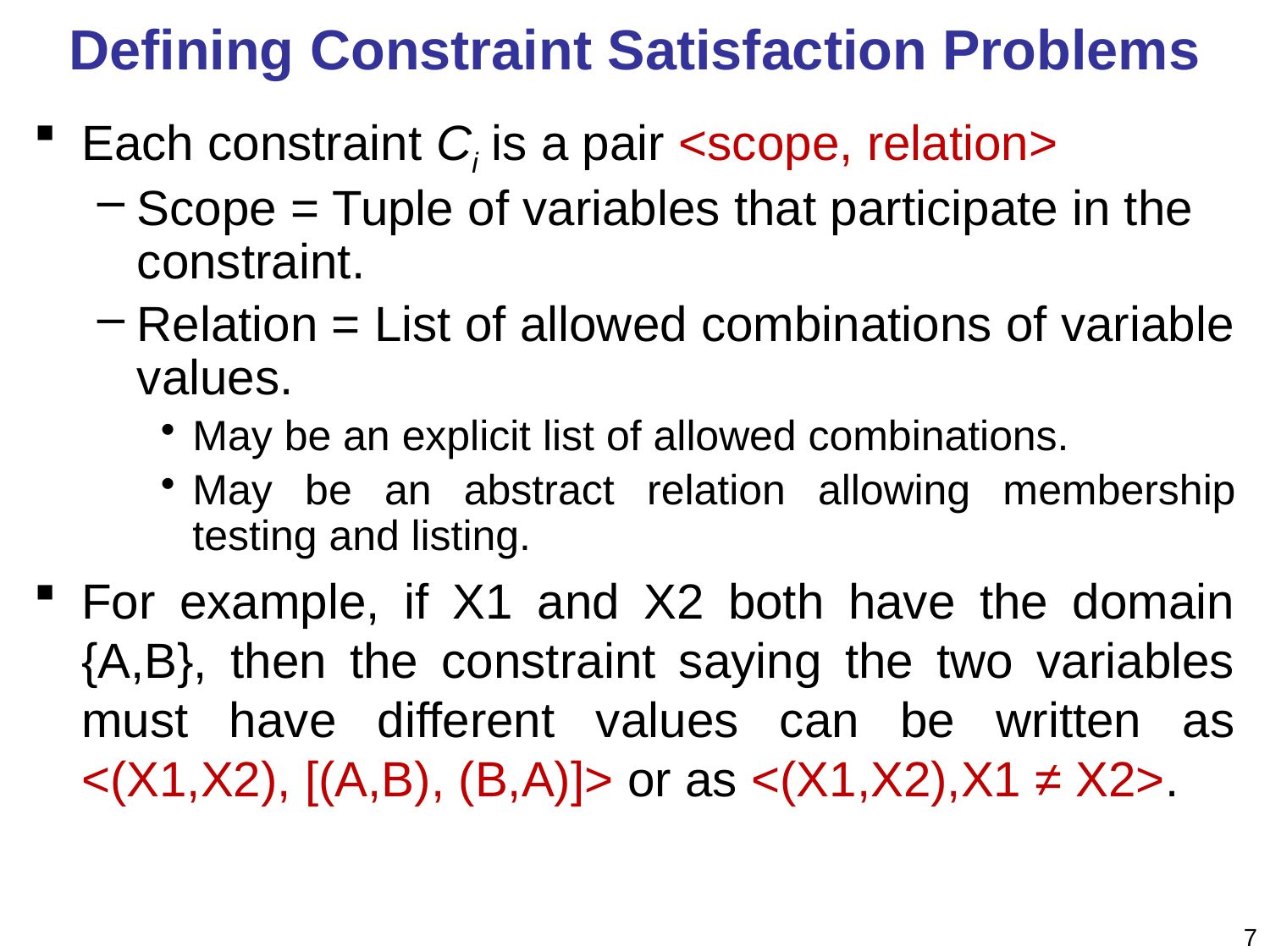

# Defining Constraint Satisfaction Problems
Each constraint Ci is a pair <scope, relation>
Scope = Tuple of variables that participate in the constraint.
Relation = List of allowed combinations of variable values.
May be an explicit list of allowed combinations.
May be an abstract relation allowing membership testing and listing.
For example, if X1 and X2 both have the domain {A,B}, then the constraint saying the two variables must have different values can be written as <(X1,X2), [(A,B), (B,A)]> or as <(X1,X2),X1 ≠ X2>.

7